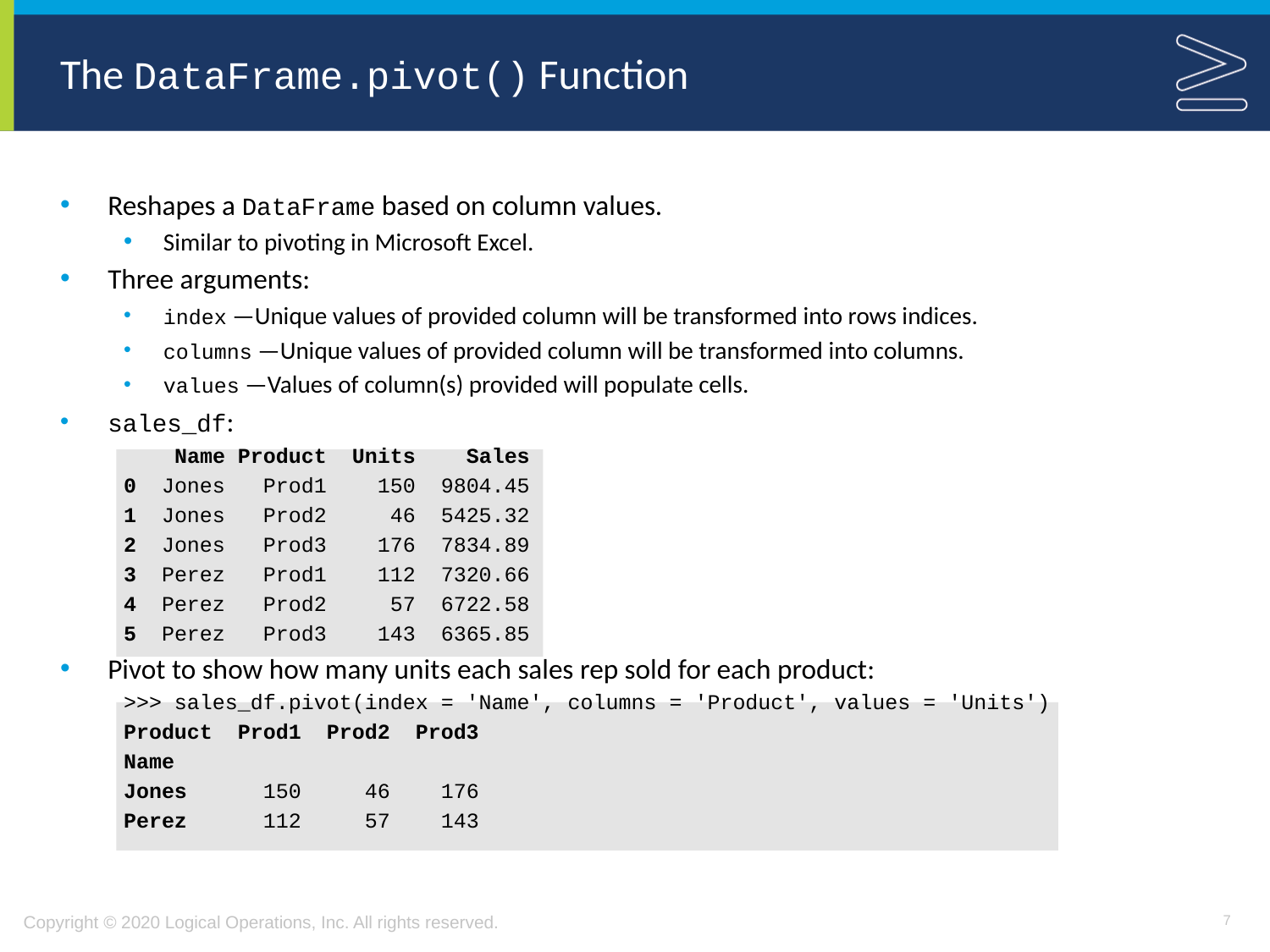

# The DataFrame.pivot() Function
Reshapes a DataFrame based on column values.
Similar to pivoting in Microsoft Excel.
Three arguments:
index —Unique values of provided column will be transformed into rows indices.
columns —Unique values of provided column will be transformed into columns.
values —Values of column(s) provided will populate cells.
sales_df:
    Name Product  Units    Sales
0  Jones   Prod1    150  9804.45
1  Jones   Prod2     46  5425.32
2  Jones   Prod3    176  7834.89
3  Perez   Prod1    112  7320.66
4  Perez   Prod2     57  6722.58
5  Perez   Prod3    143  6365.85
Pivot to show how many units each sales rep sold for each product:
>>> sales_df.pivot(index = 'Name', columns = 'Product', values = 'Units')
Product  Prod1  Prod2  Prod3
Name
Jones      150     46    176
Perez      112     57    143

7